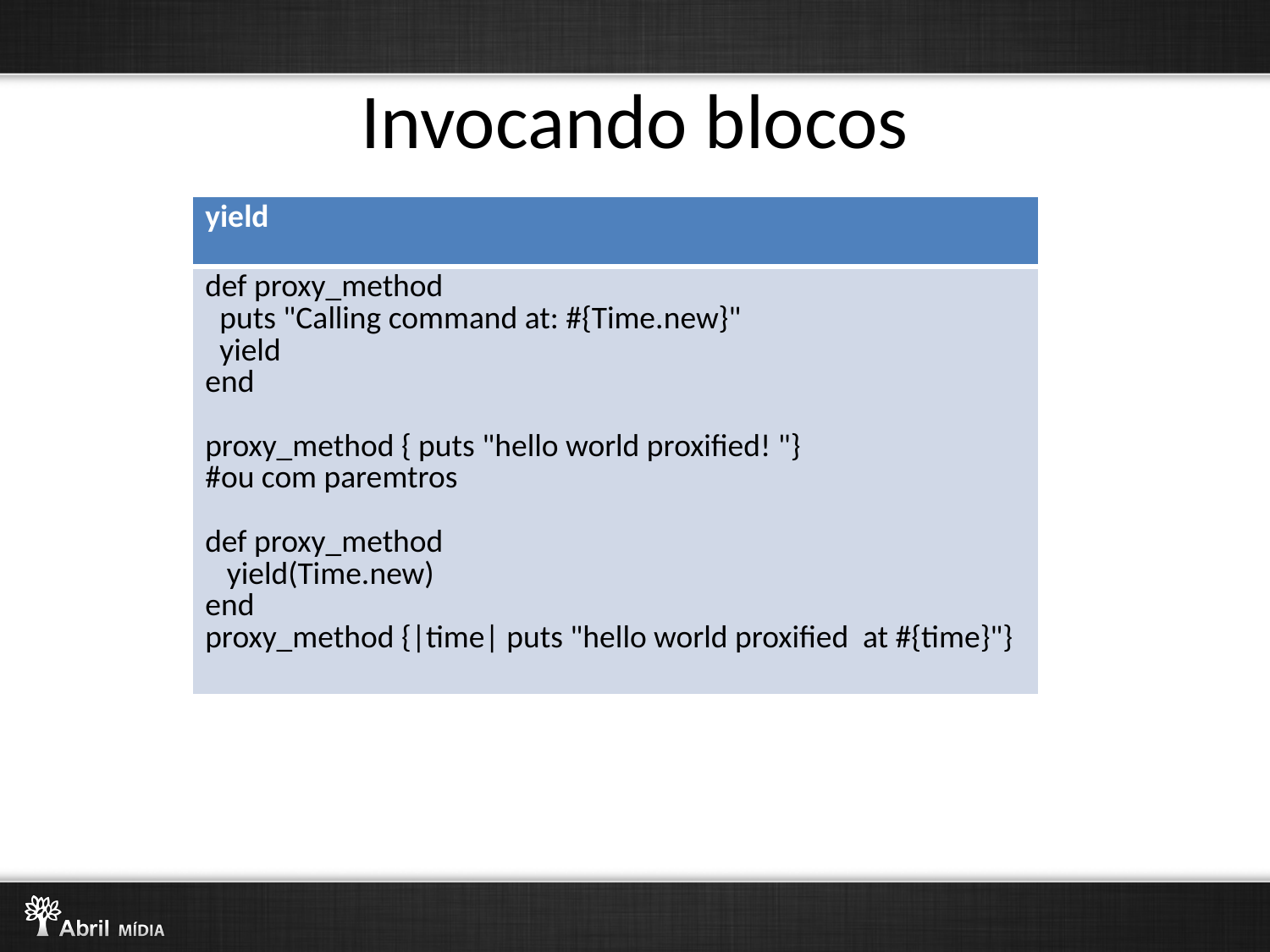

# Invocando blocos
| yield |
| --- |
| def proxy\_method puts "Calling command at: #{Time.new}" yield end proxy\_method { puts "hello world proxified! "} #ou com paremtros def proxy\_method yield(Time.new) end proxy\_method {|time| puts "hello world proxified at #{time}"} |